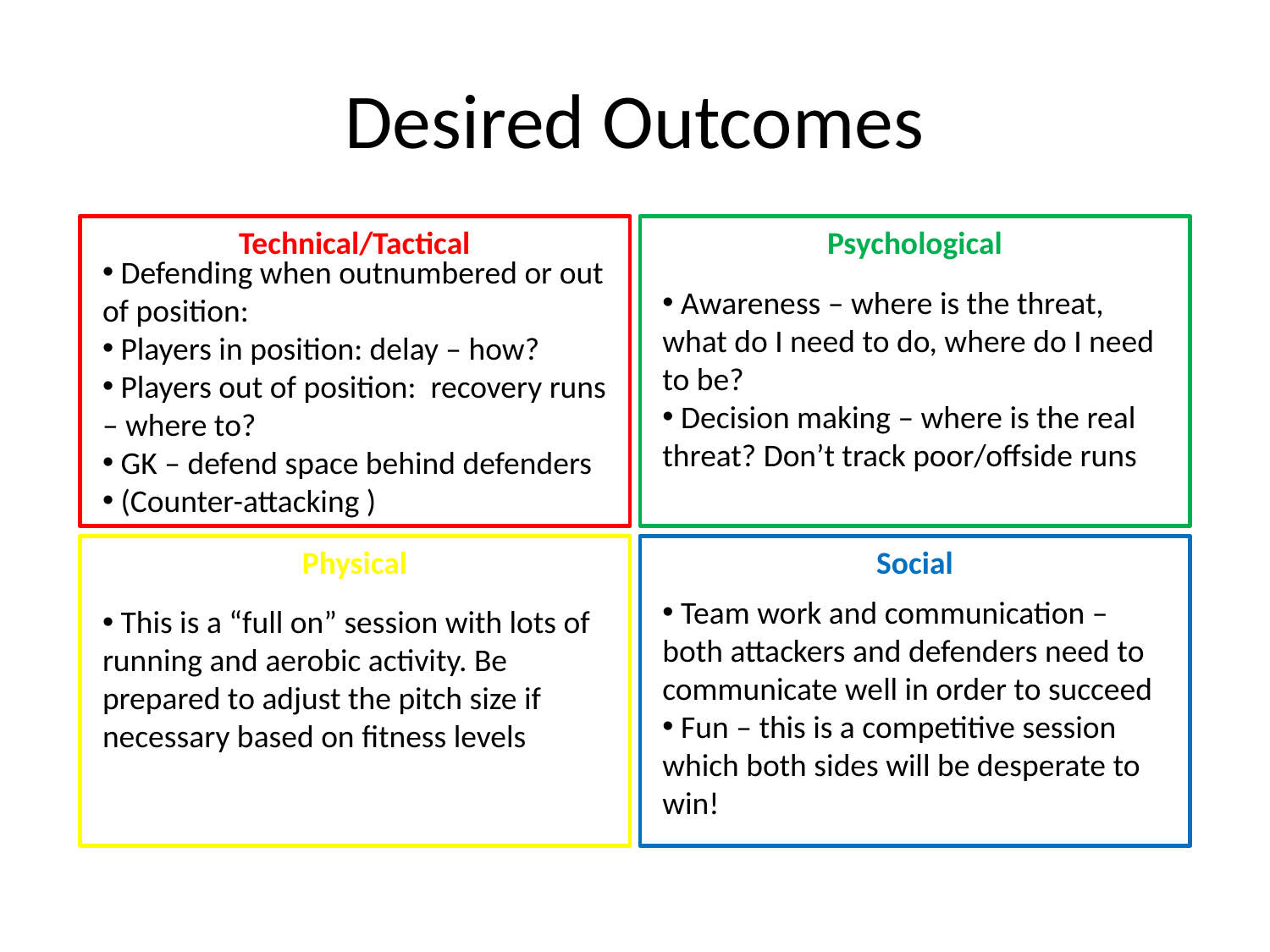

# Desired Outcomes

Technical/Tactical

Psychological
 Defending when outnumbered or out of position:
 Players in position: delay – how?
 Players out of position:  recovery runs – where to?
 GK – defend space behind defenders
 (Counter-attacking )
 Awareness – where is the threat, what do I need to do, where do I need to be?
 Decision making – where is the real threat? Don’t track poor/offside runs

Physical

Social
 Team work and communication – both attackers and defenders need to communicate well in order to succeed
 Fun – this is a competitive session which both sides will be desperate to win!
 This is a “full on” session with lots of running and aerobic activity. Be prepared to adjust the pitch size if necessary based on fitness levels